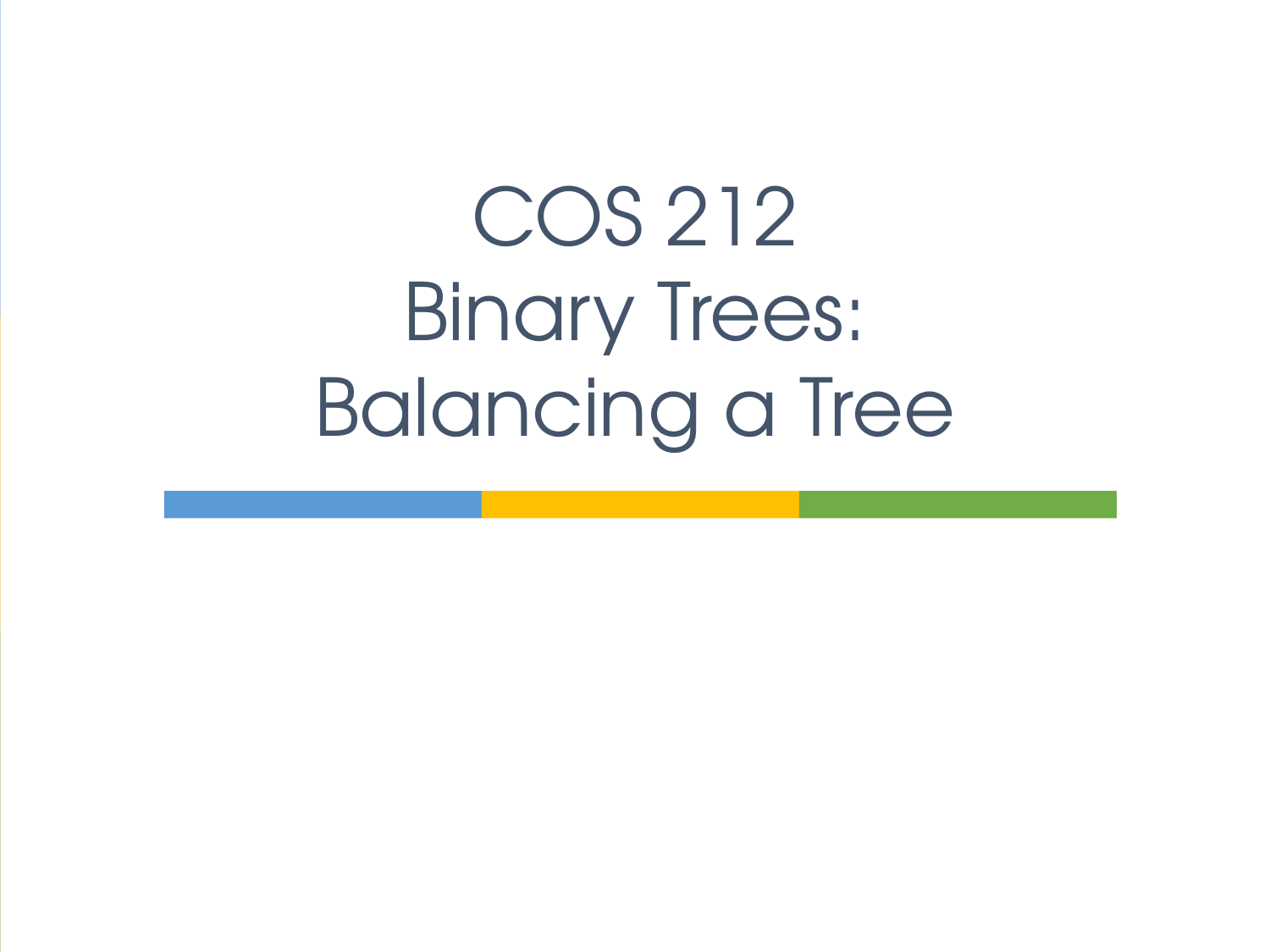

# COS 212 Binary Trees: Balancing a Tree